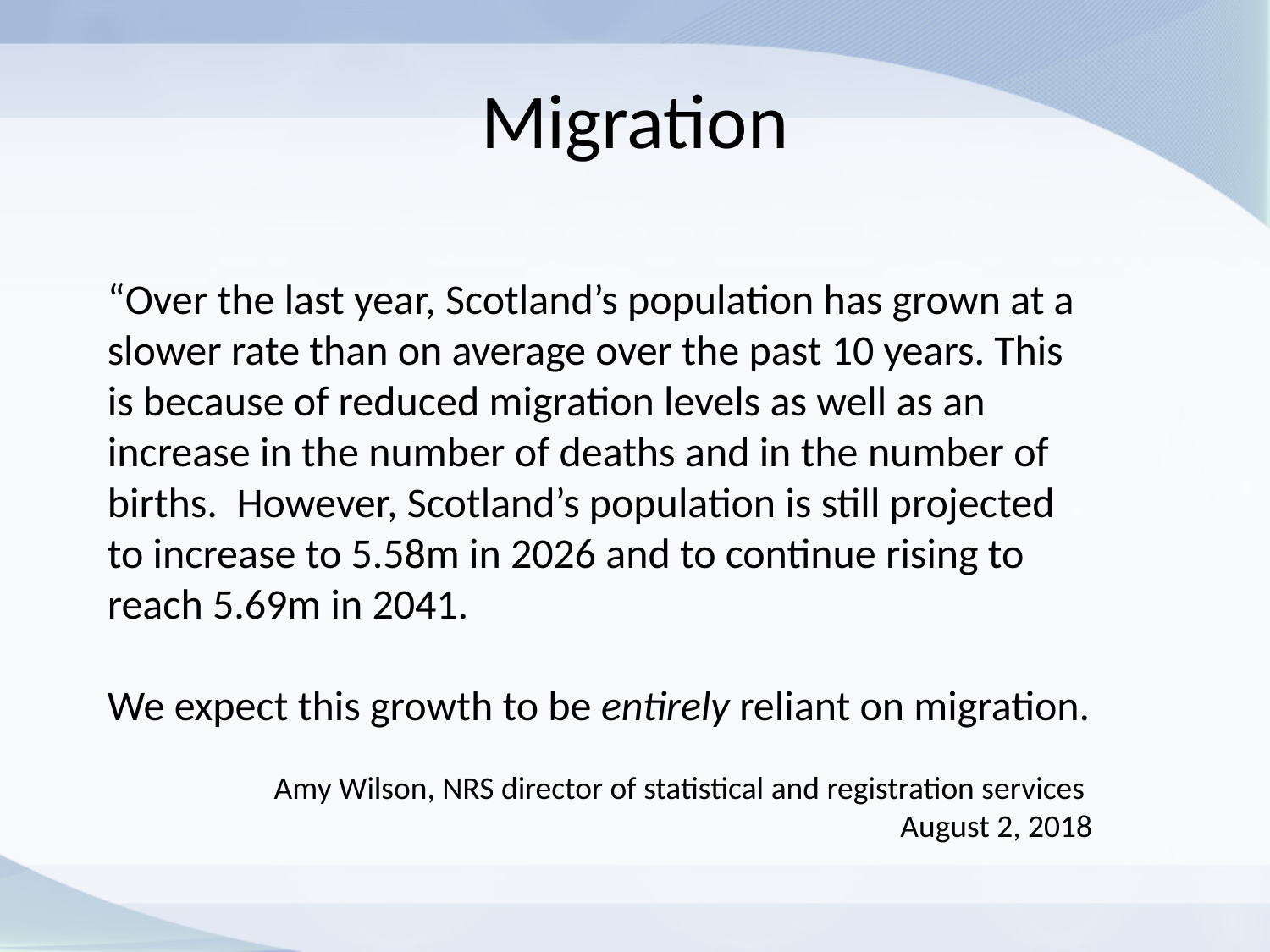

# Migration
“Over the last year, Scotland’s population has grown at a slower rate than on average over the past 10 years. This is because of reduced migration levels as well as an increase in the number of deaths and in the number of births.  However, Scotland’s population is still projected to increase to 5.58m in 2026 and to continue rising to reach 5.69m in 2041.

We expect this growth to be entirely reliant on migration.

Amy Wilson, NRS director of statistical and registration services
August 2, 2018